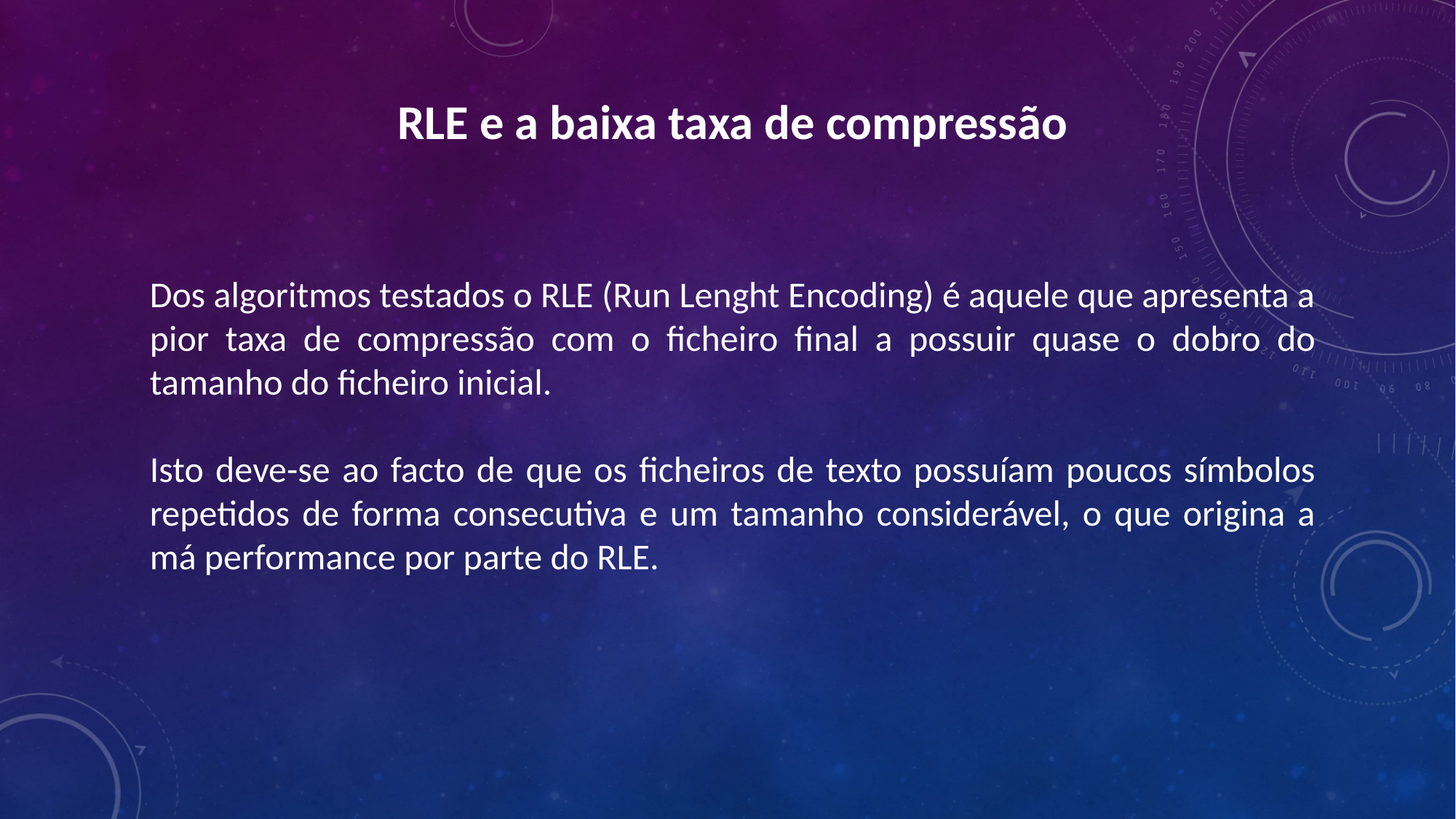

RLE e a baixa taxa de compressão
Dos algoritmos testados o RLE (Run Lenght Encoding) é aquele que apresenta a pior taxa de compressão com o ficheiro final a possuir quase o dobro do tamanho do ficheiro inicial.

Isto deve-se ao facto de que os ficheiros de texto possuíam poucos símbolos repetidos de forma consecutiva e um tamanho considerável, o que origina a má performance por parte do RLE.